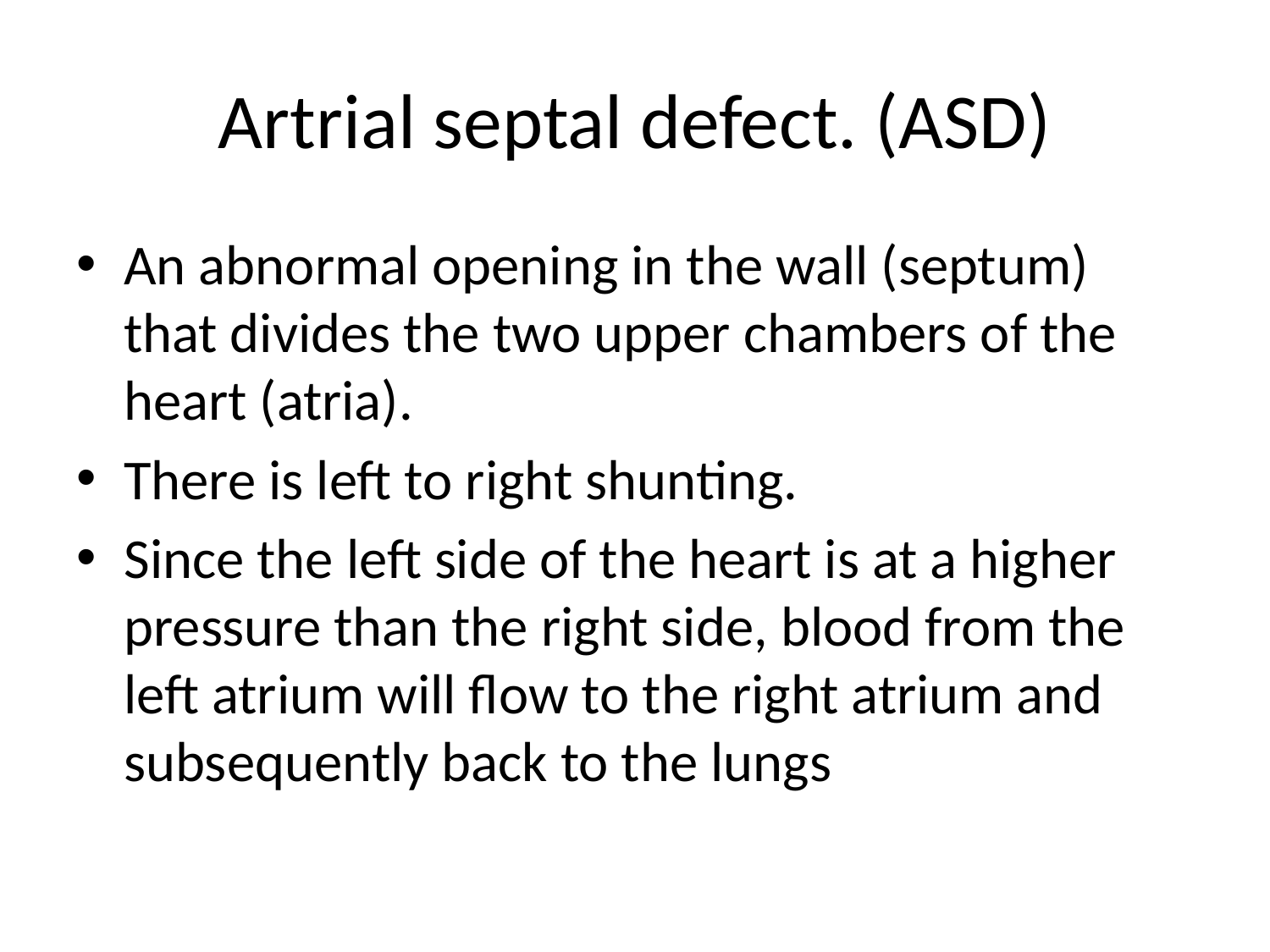

# Artrial septal defect. (ASD)
An abnormal opening in the wall (septum) that divides the two upper chambers of the heart (atria).
There is left to right shunting.
Since the left side of the heart is at a higher pressure than the right side, blood from the left atrium will flow to the right atrium and subsequently back to the lungs